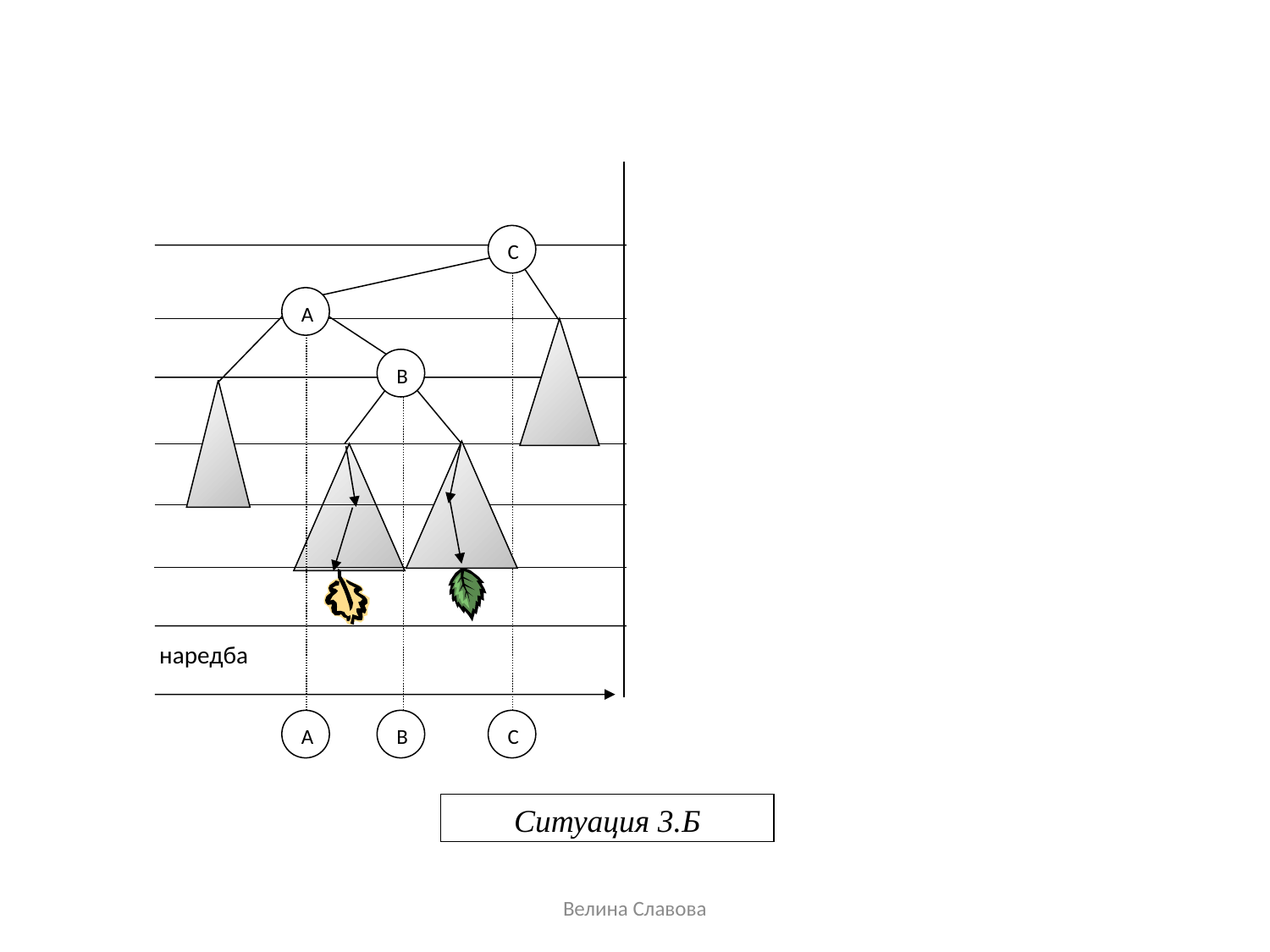

B се качи
C
B

C слезе

C
A
A

B

левия
на B
десния
на B

наредба

наредба

A
B
C
A
B
C
Ситуация 3.Б

Велина Славова